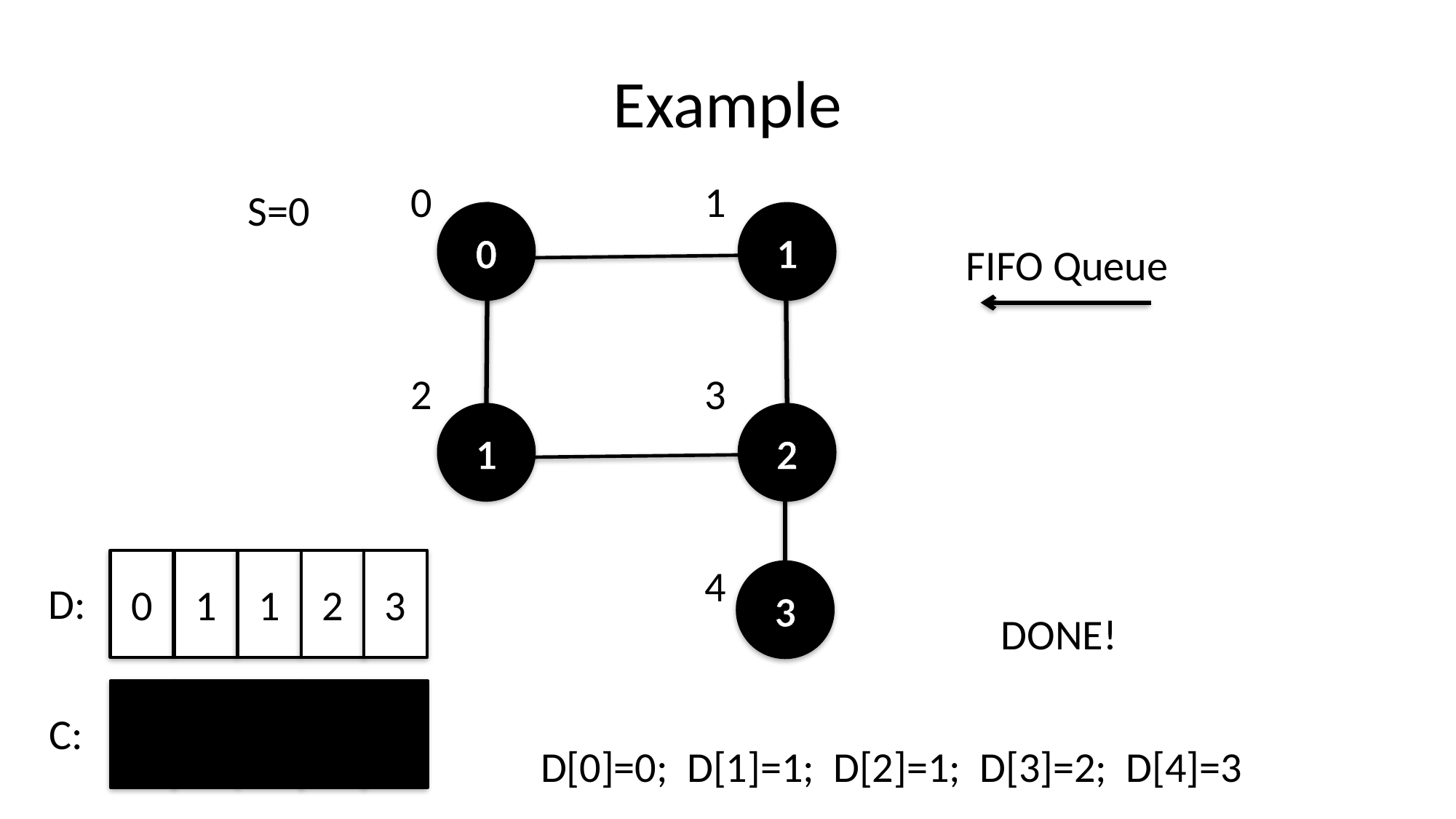

# Example
0
1
0
1
2
3
1
2
4
3
S=0
FIFO Queue
0
1
1
2
3
D:

C:
DONE!
D[0]=0;  D[1]=1;  D[2]=1;  D[3]=2;  D[4]=3